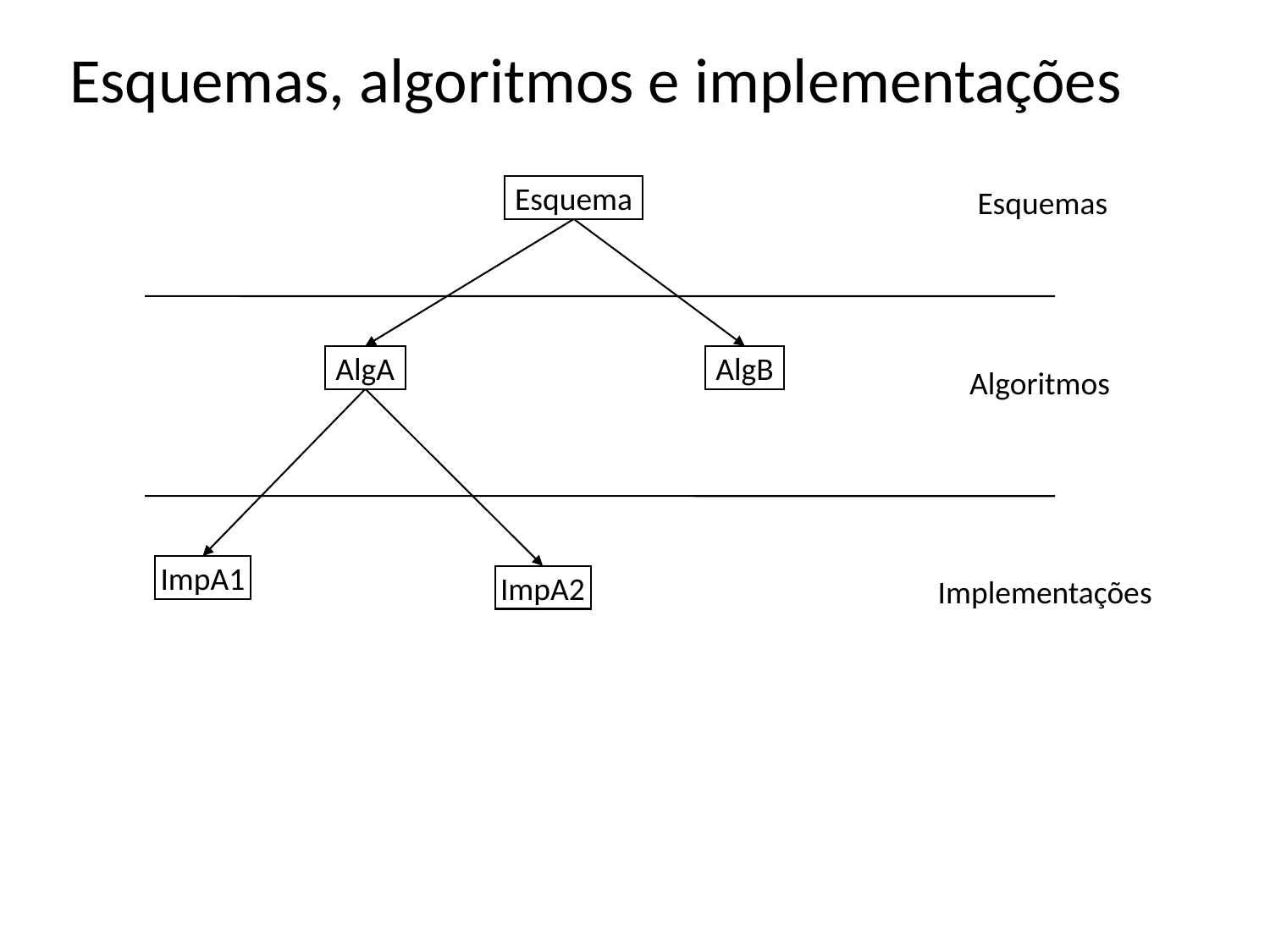

# Esquemas, algoritmos e implementações
Esquema
Esquemas

AlgA
AlgB
Algoritmos

ImpA1
ImpA2
Implementações